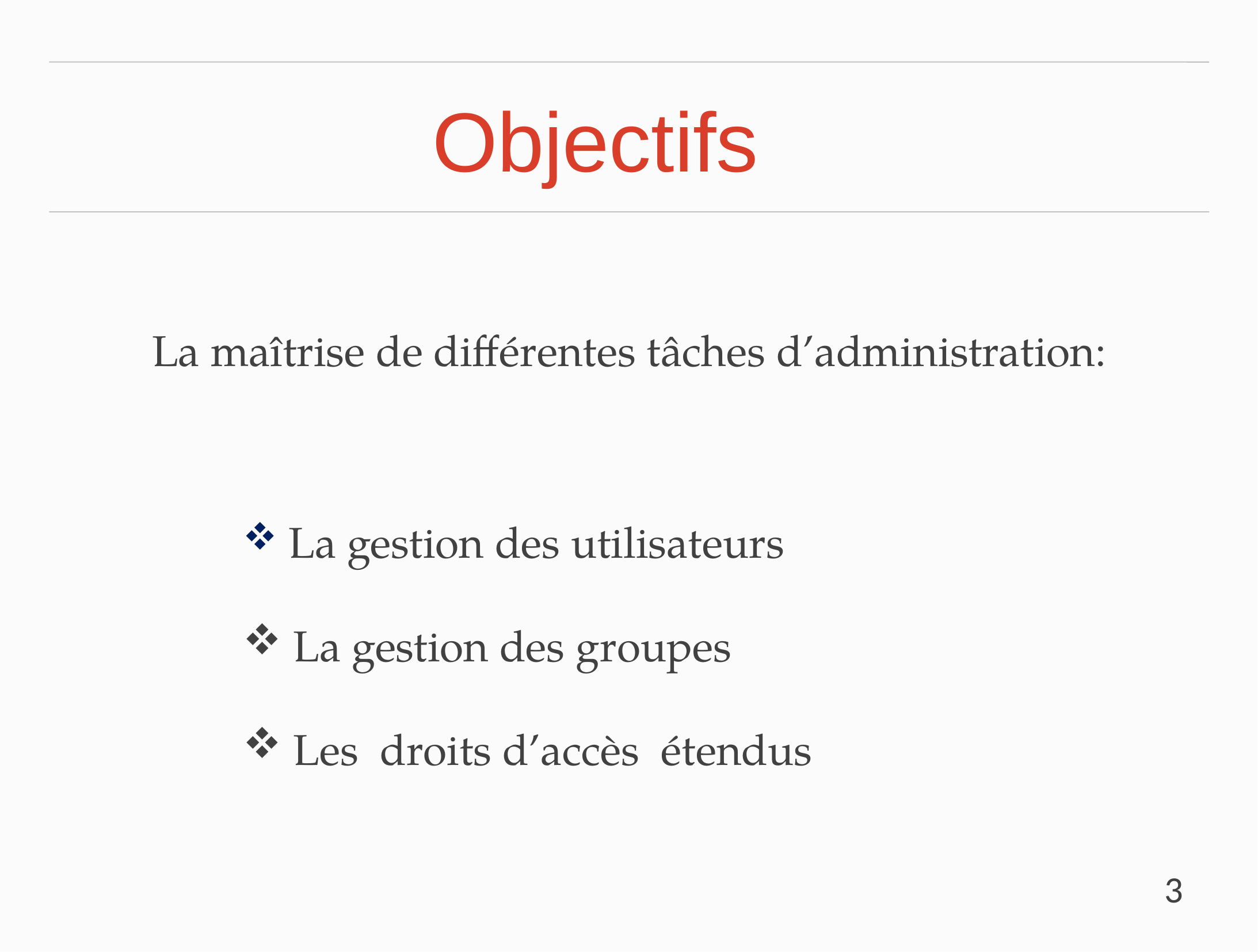

# Objectifs
La maîtrise de différentes tâches d’administration:

 La gestion des utilisateurs
 La gestion des groupes
 Les  droits d’accès  étendus
3